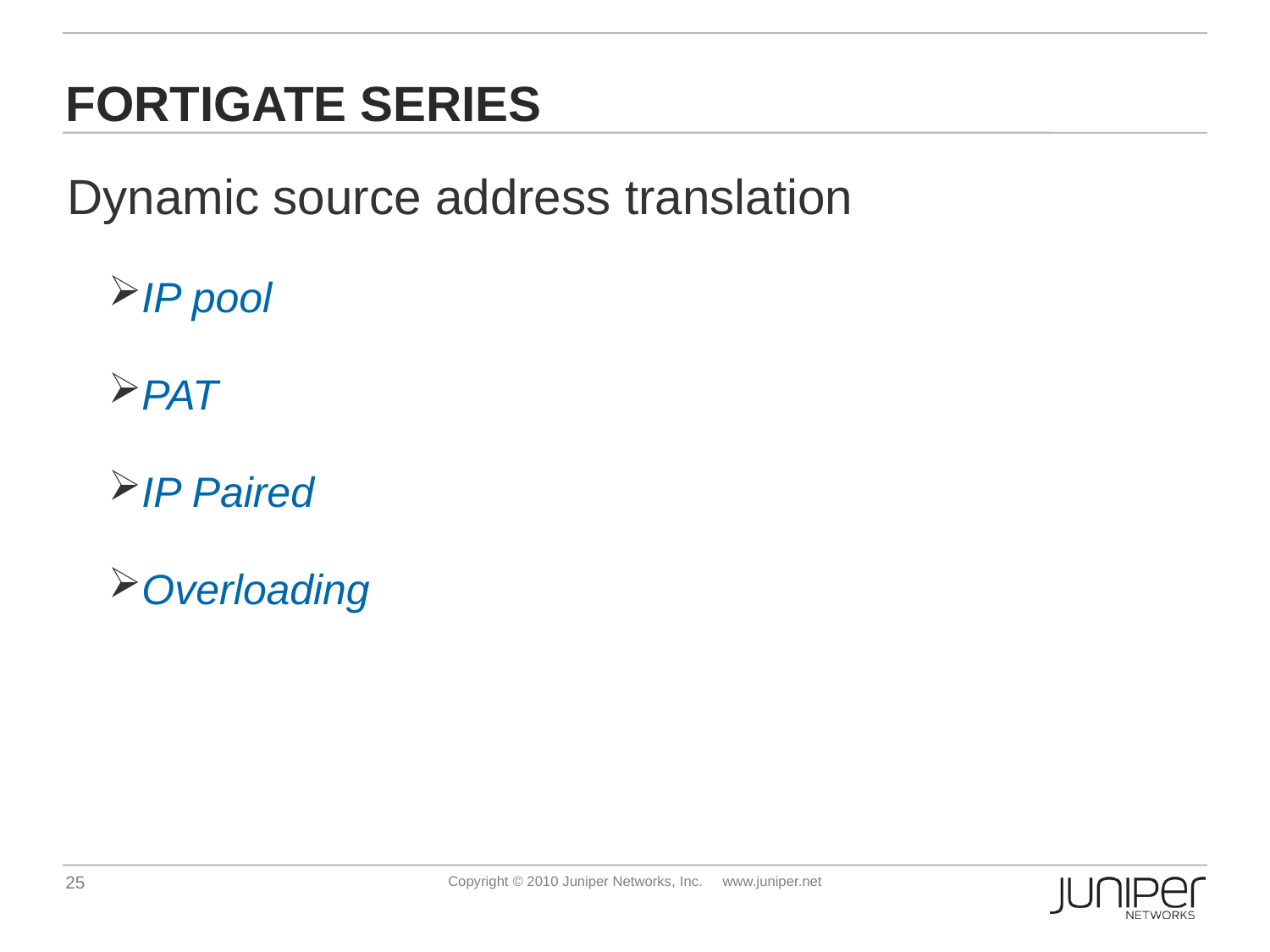

# FortiGate Series
Dynamic source address translation
IP pool
PAT
IP Paired
Overloading